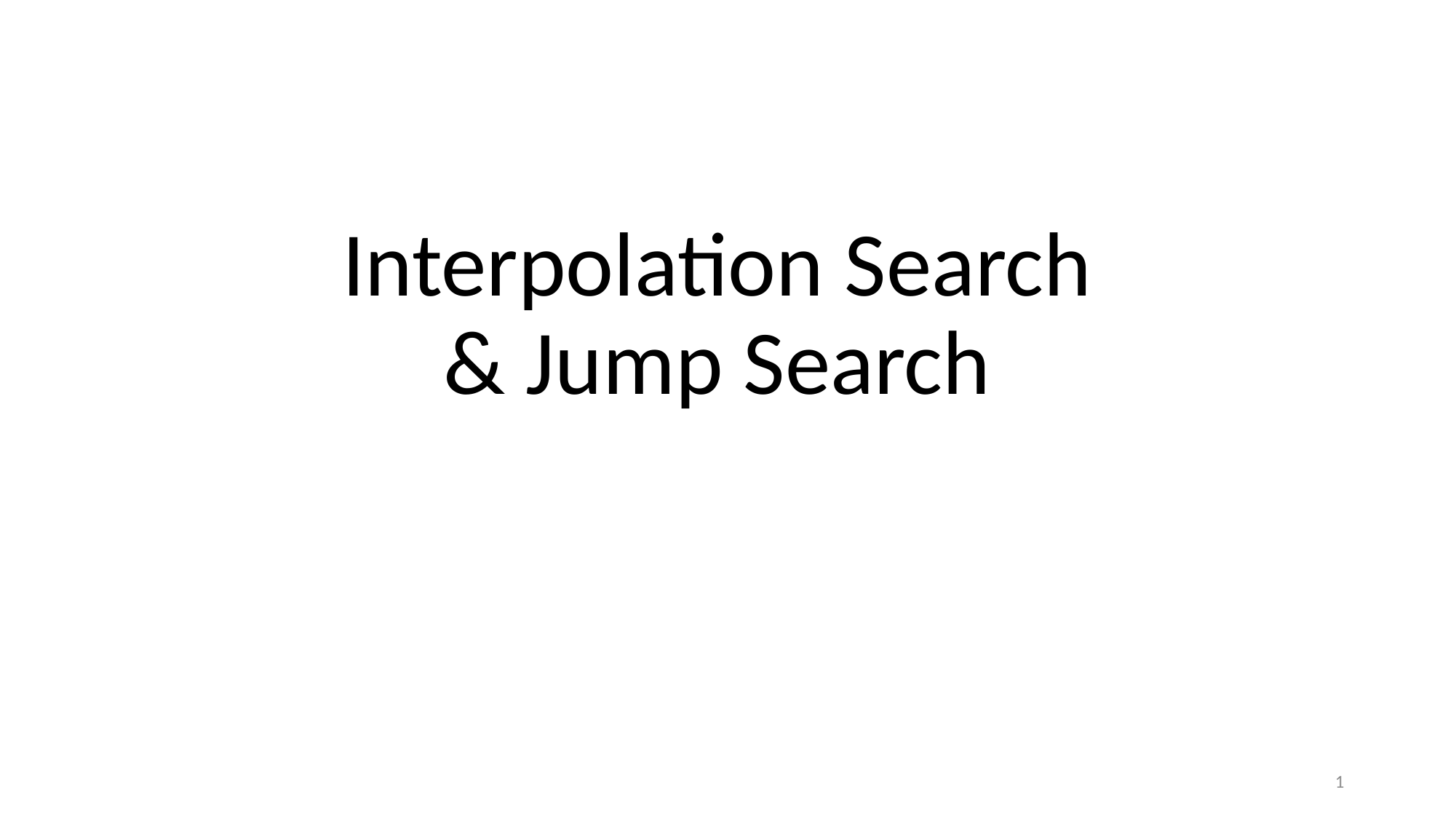

# Interpolation Search & Jump Search

1